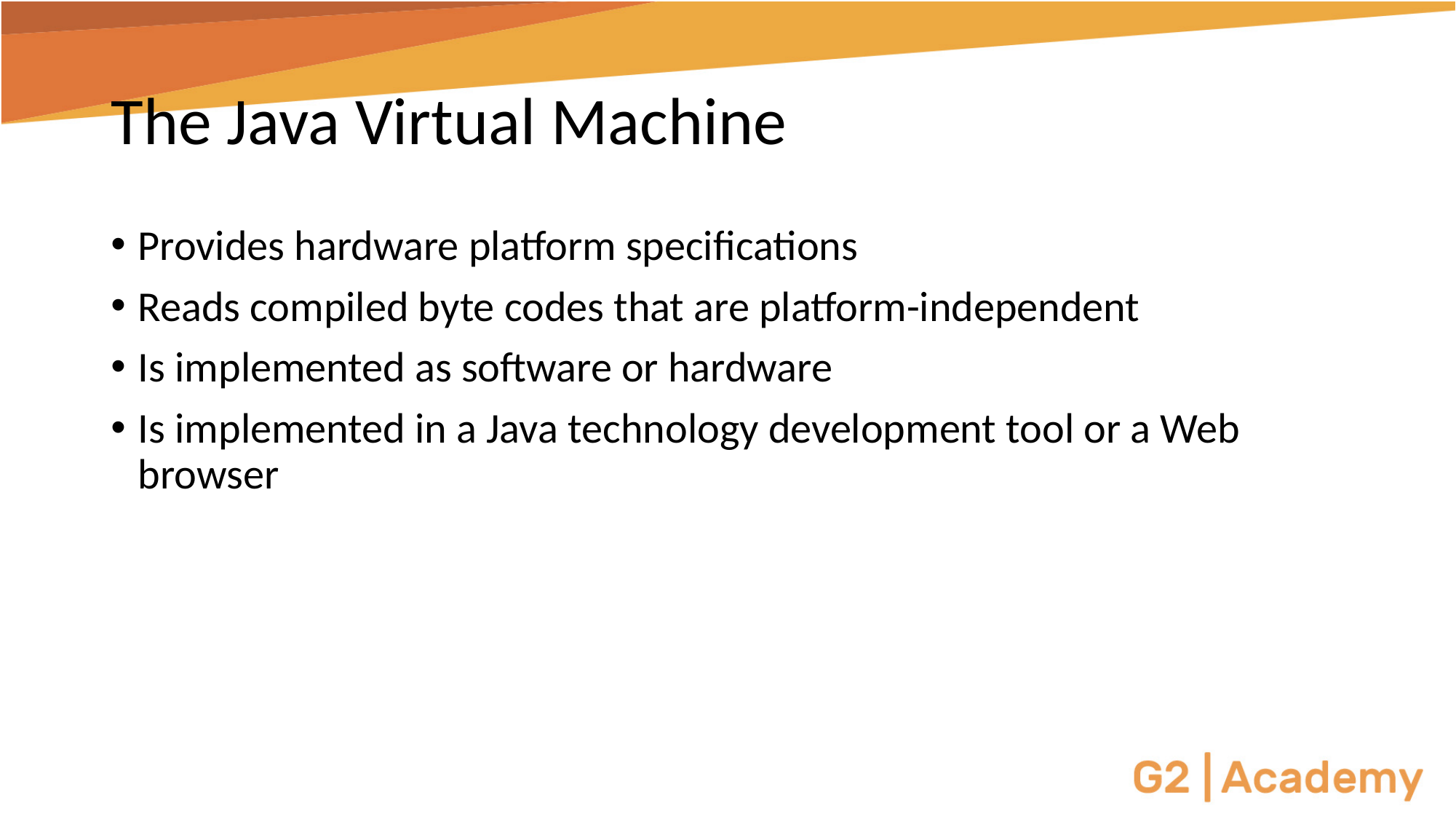

# The Java Virtual Machine
Provides hardware platform specifications
Reads compiled byte codes that are platform-independent
Is implemented as software or hardware
Is implemented in a Java technology development tool or a Web browser